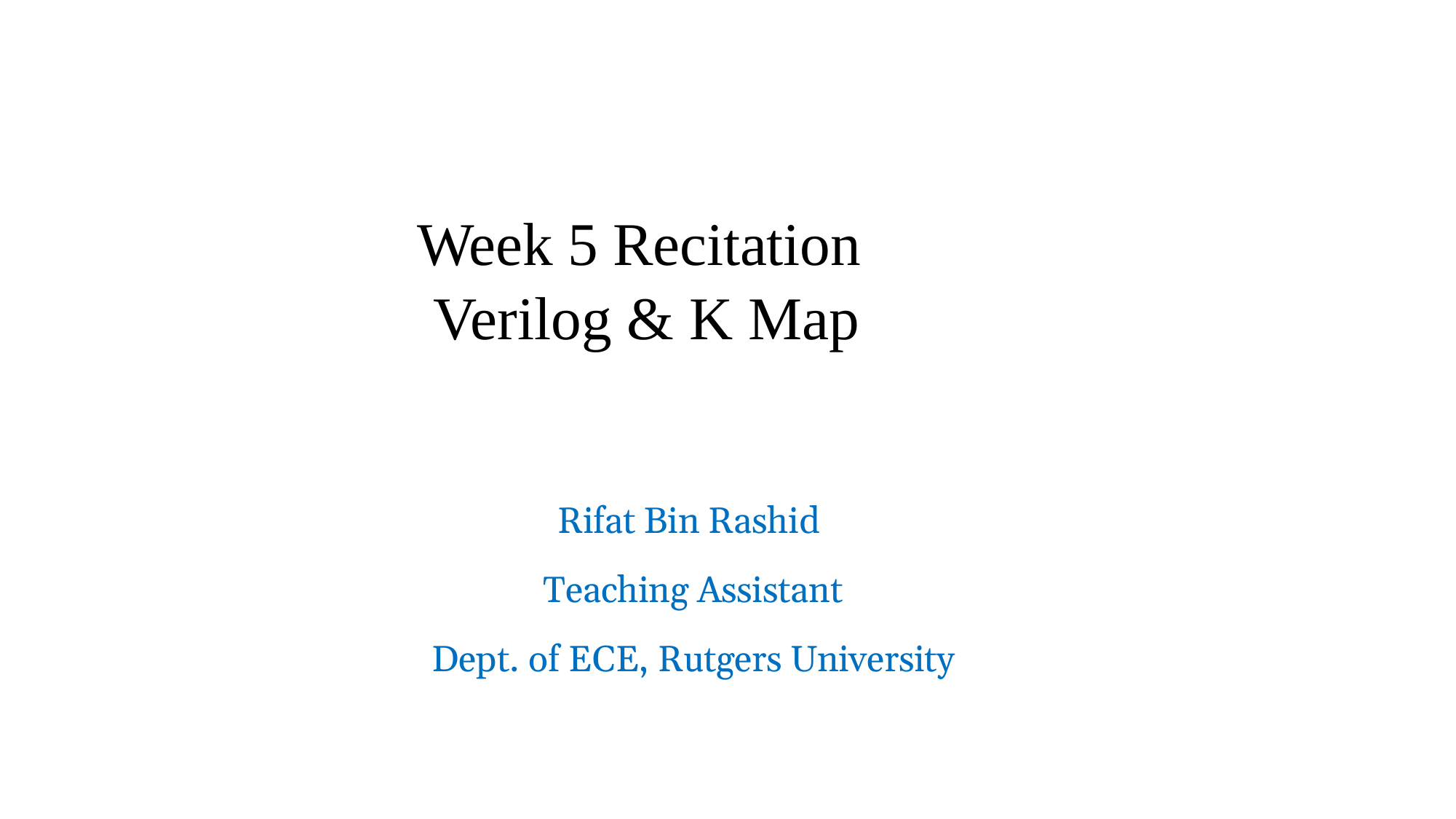

Week 5 Recitation
Verilog & K Map

Rifat Bin Rashid
Teaching Assistant
Dept. of ECE, Rutgers University